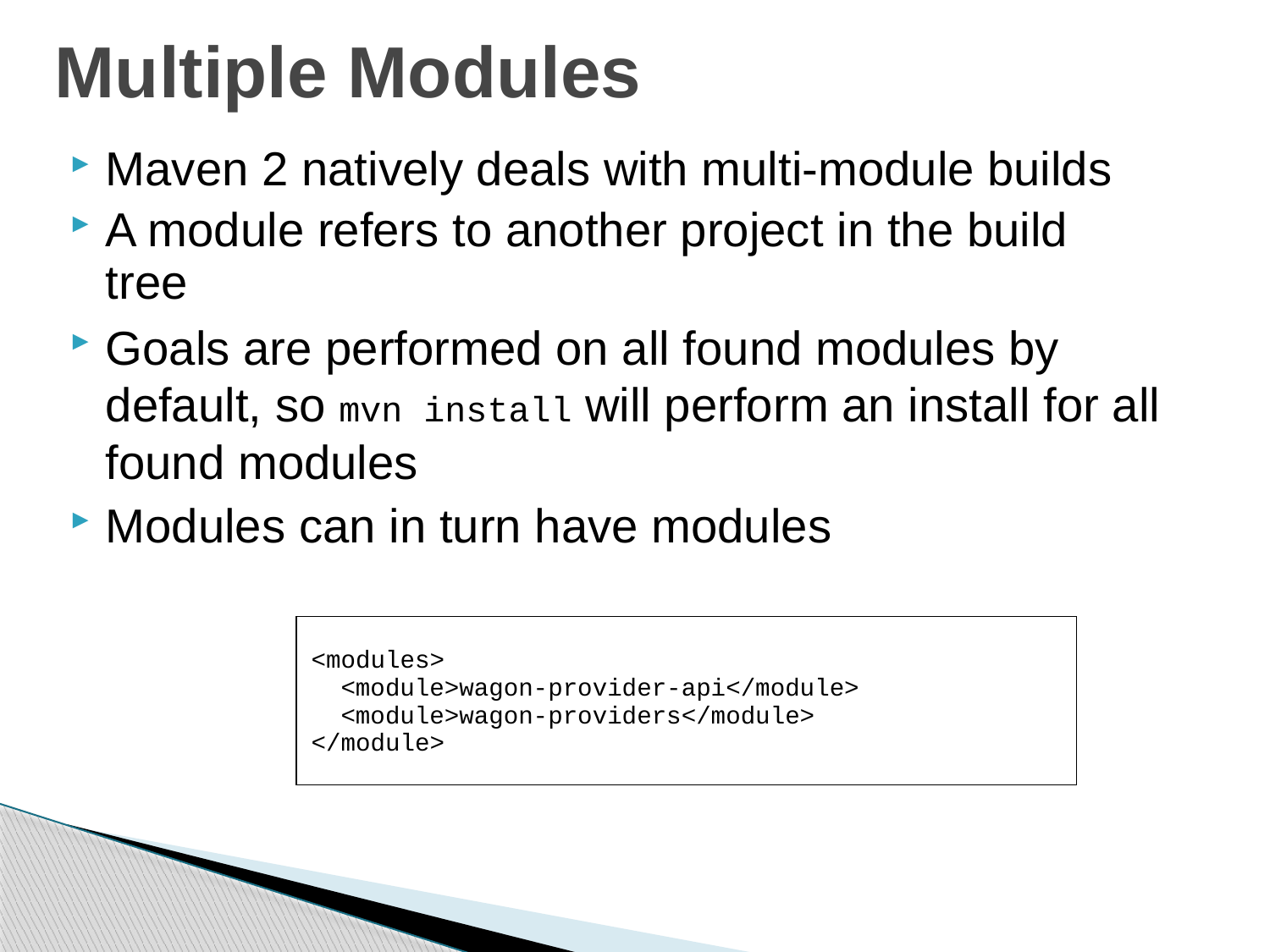

# Multiple Modules
Maven 2 natively deals with multi-module builds
A module refers to another project in the build tree
Goals are performed on all found modules by default, so mvn install will perform an install for all found modules
Modules can in turn have modules

 <modules>
   <module>wagon-provider-api</module>
   <module>wagon-providers</module>
 </module>